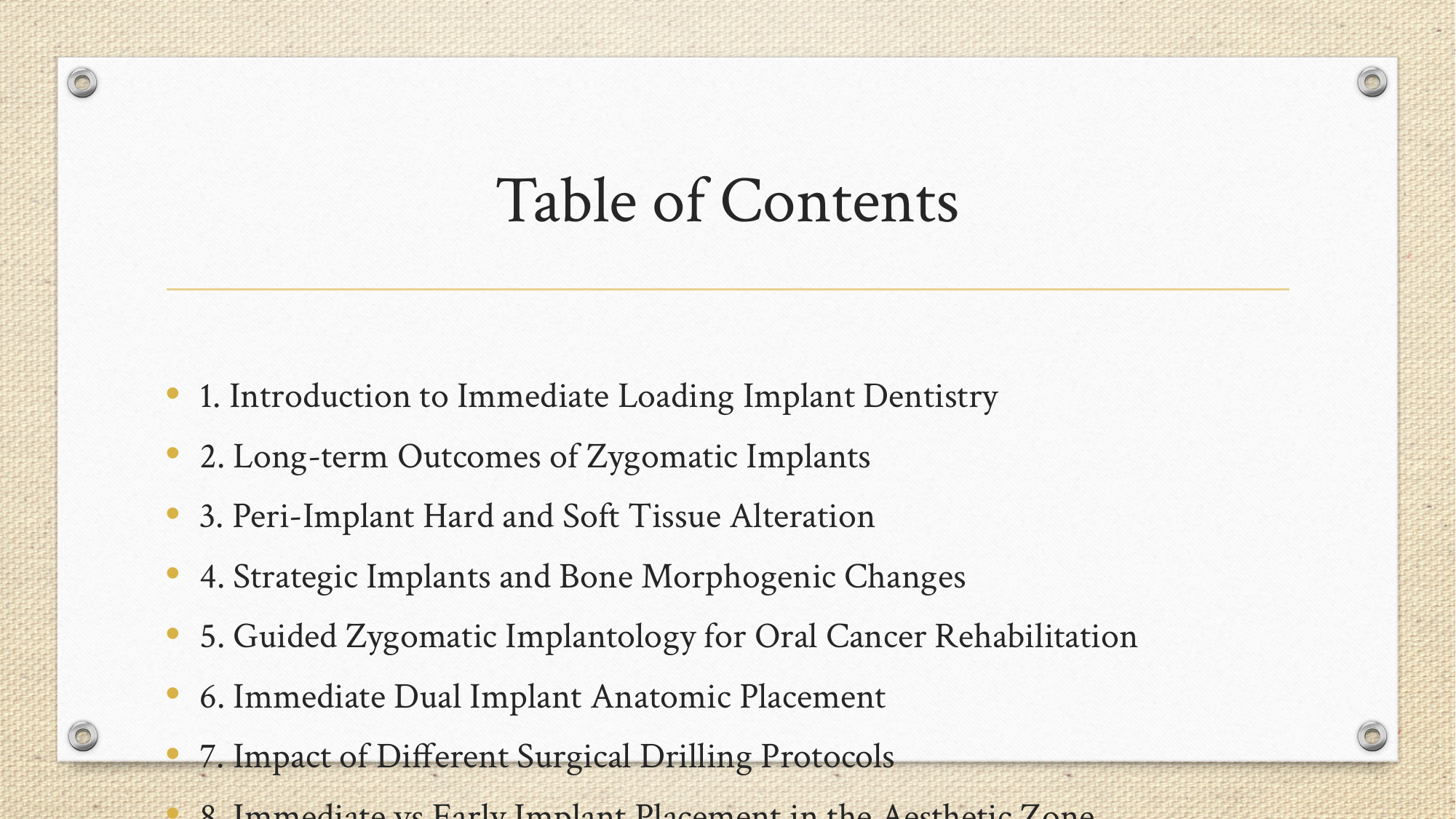

# Table of Contents

1. Introduction to Immediate Loading Implant Dentistry
2. Long-term Outcomes of Zygomatic Implants
3. Peri-Implant Hard and Soft Tissue Alteration
4. Strategic Implants and Bone Morphogenic Changes
5. Guided Zygomatic Implantology for Oral Cancer Rehabilitation
6. Immediate Dual Implant Anatomic Placement
7. Impact of Different Surgical Drilling Protocols
8. Immediate vs Early Implant Placement in the Aesthetic Zone
9. Complications Related to Digital Technologies
10. Titanium-Zirconium Mini Implants for Mandibular Overdentures
11. Evaluation of Strain and Insertion Torque of Mini-Implants
12. Summary and Conclusion